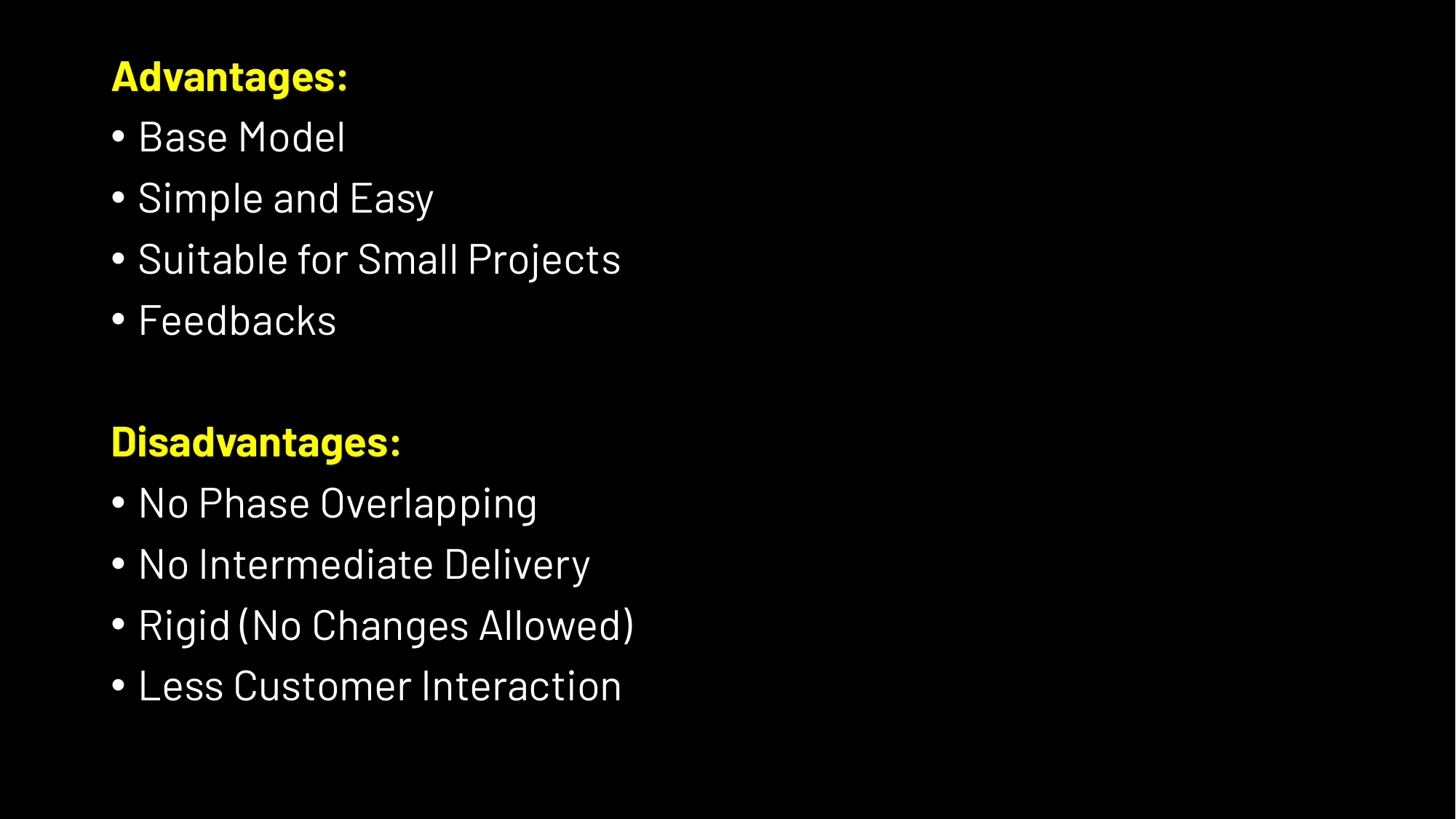

Advantages:
Base Model
Simple and Easy
Suitable for Small Projects
Feedbacks

Disadvantages:
No Phase Overlapping
No Intermediate Delivery
Rigid (No Changes Allowed)
Less Customer Interaction